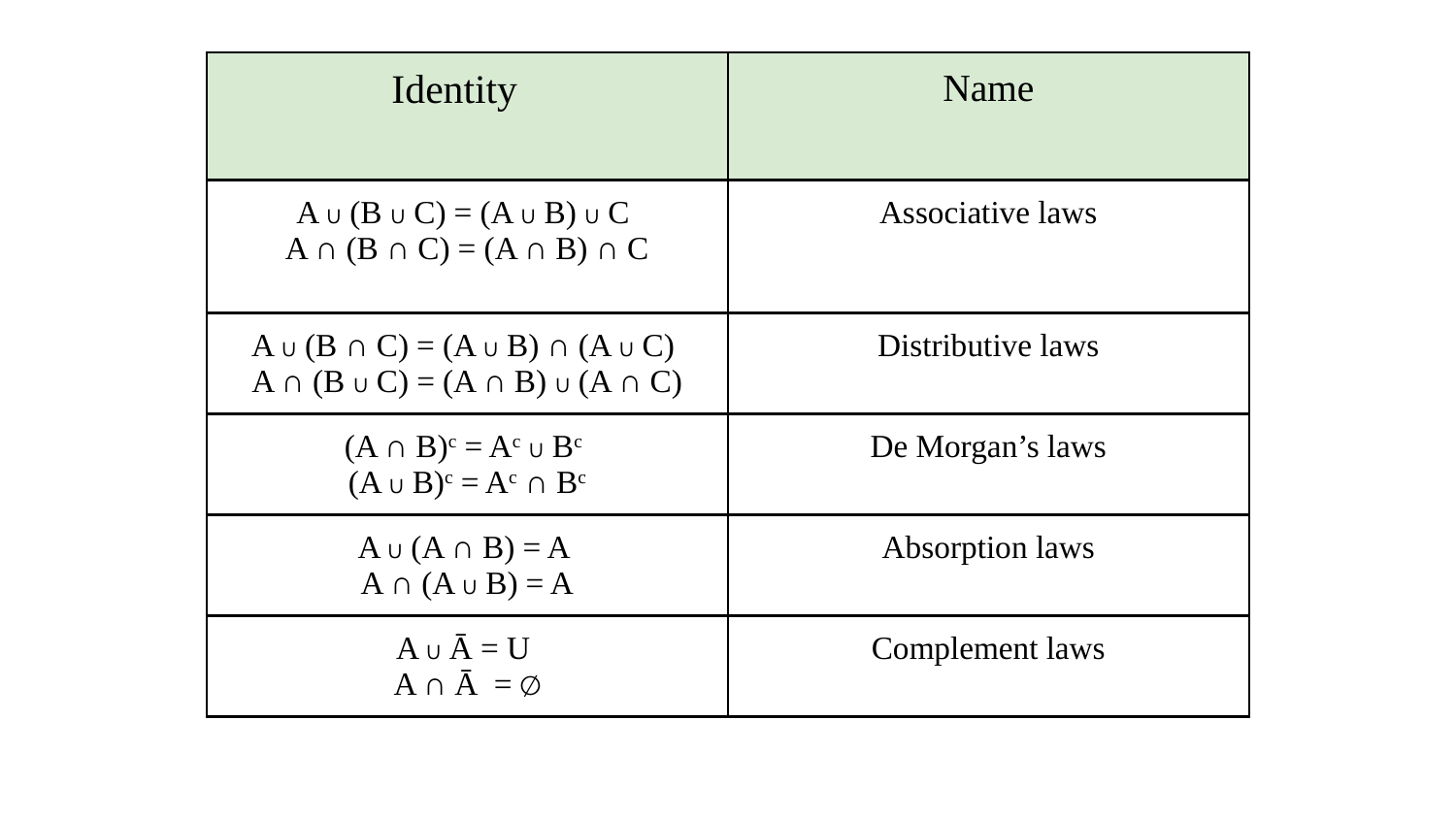

| Identity | Name |
| --- | --- |
| A ∪ (B ∪ C) = (A ∪ B) ∪ C A ∩ (B ∩ C) = (A ∩ B) ∩ C | Associative laws |
| A ∪ (B ∩ C) = (A ∪ B) ∩ (A ∪ C) A ∩ (B ∪ C) = (A ∩ B) ∪ (A ∩ C) | Distributive laws |
| (A ∩ B)c = Ac ∪ Bc (A ∪ B)c = Ac ∩ Bc | De Morgan’s laws |
| A ∪ (A ∩ B) = A A ∩ (A ∪ B) = A | Absorption laws |
| A ∪ Ā = U A ∩ Ā = ∅ | Complement laws |